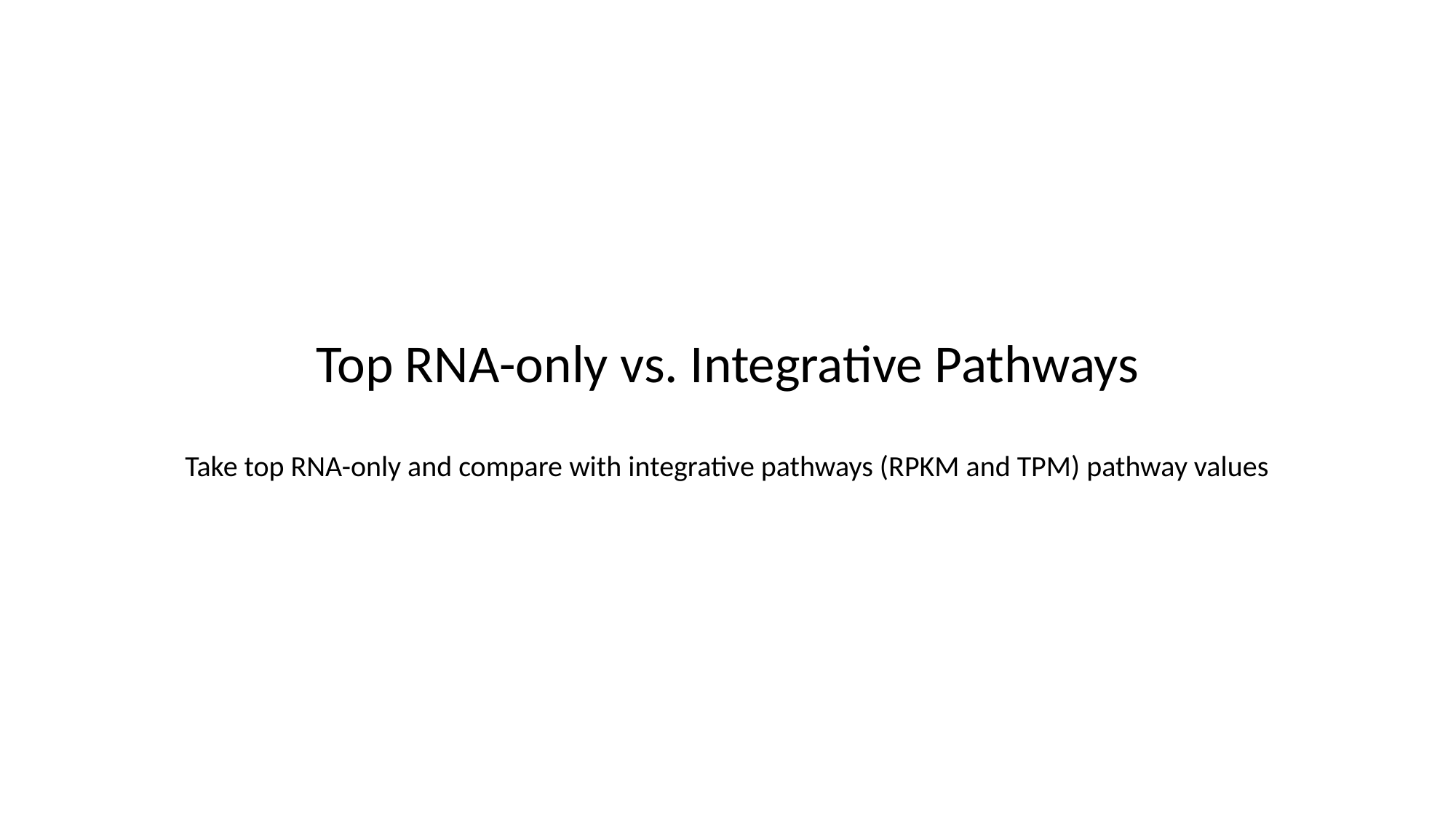

# Top RNA-only vs. Integrative Pathways Take top RNA-only and compare with integrative pathways (RPKM and TPM) pathway values